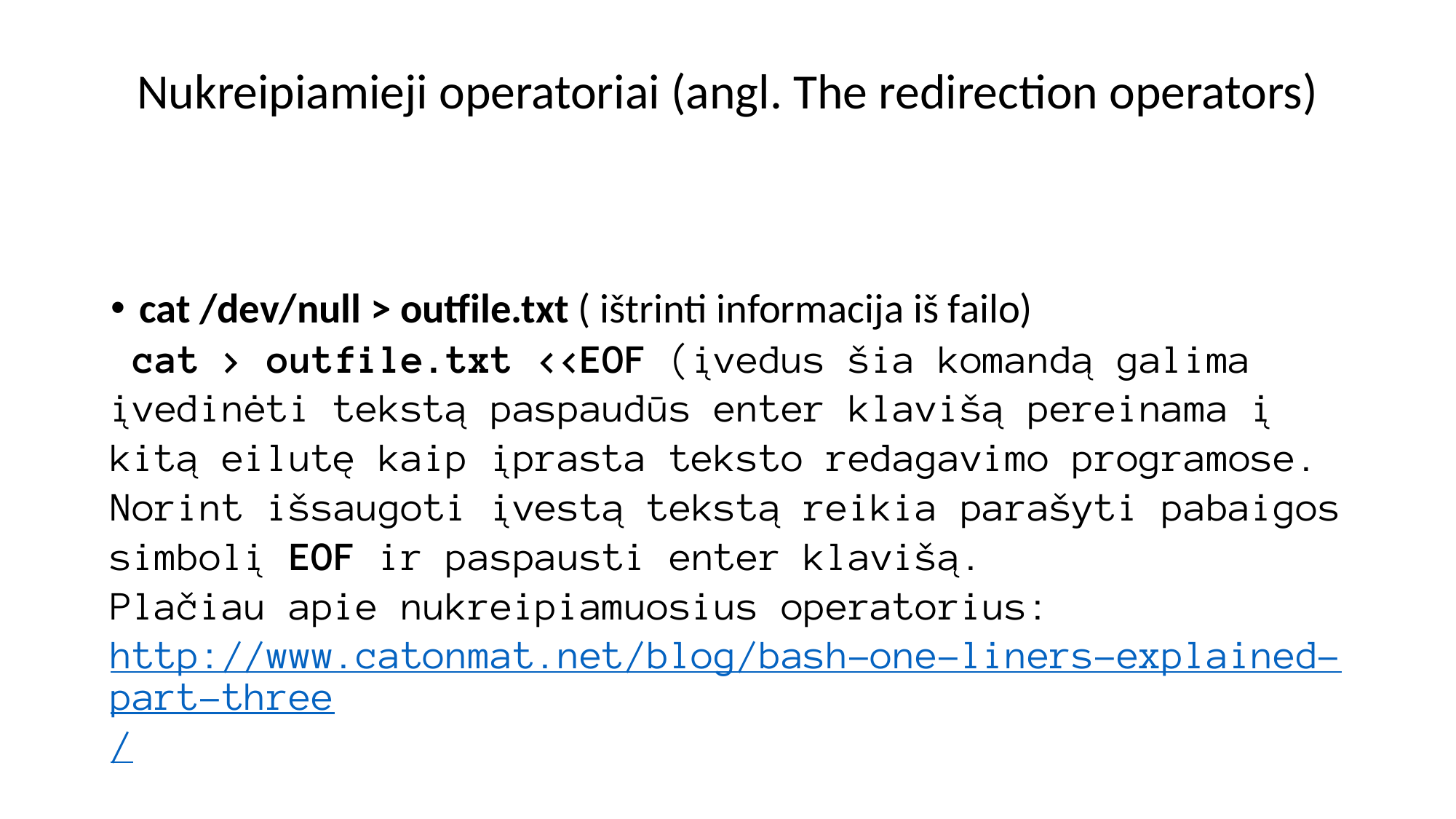

# Nukreipiamieji operatoriai (angl. The redirection operators)

cat /dev/null > outfile.txt ( ištrinti informacija iš failo)
 cat > outfile.txt <<EOF (įvedus šia komandą galima įvedinėti tekstą paspaudūs enter klavišą pereinama į kitą eilutę kaip įprasta teksto redagavimo programose. Norint išsaugoti įvestą tekstą reikia parašyti pabaigos simbolį EOF ir paspausti enter klavišą.
Plačiau apie nukreipiamuosius operatorius:
http://www.catonmat.net/blog/bash-one-liners-explained-part-three/